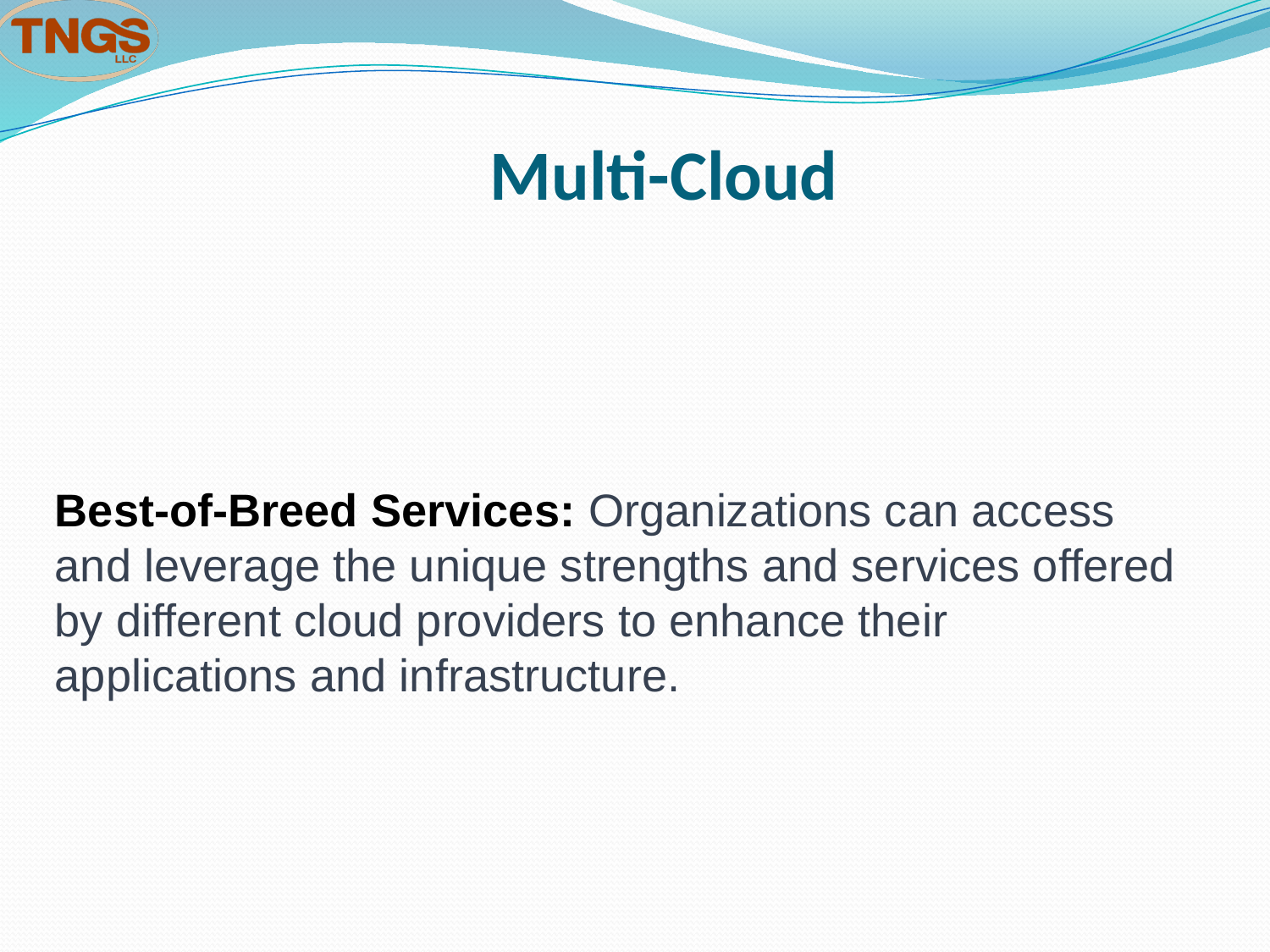

# Multi-Cloud
Best-of-Breed Services: Organizations can access and leverage the unique strengths and services offered by different cloud providers to enhance their applications and infrastructure.